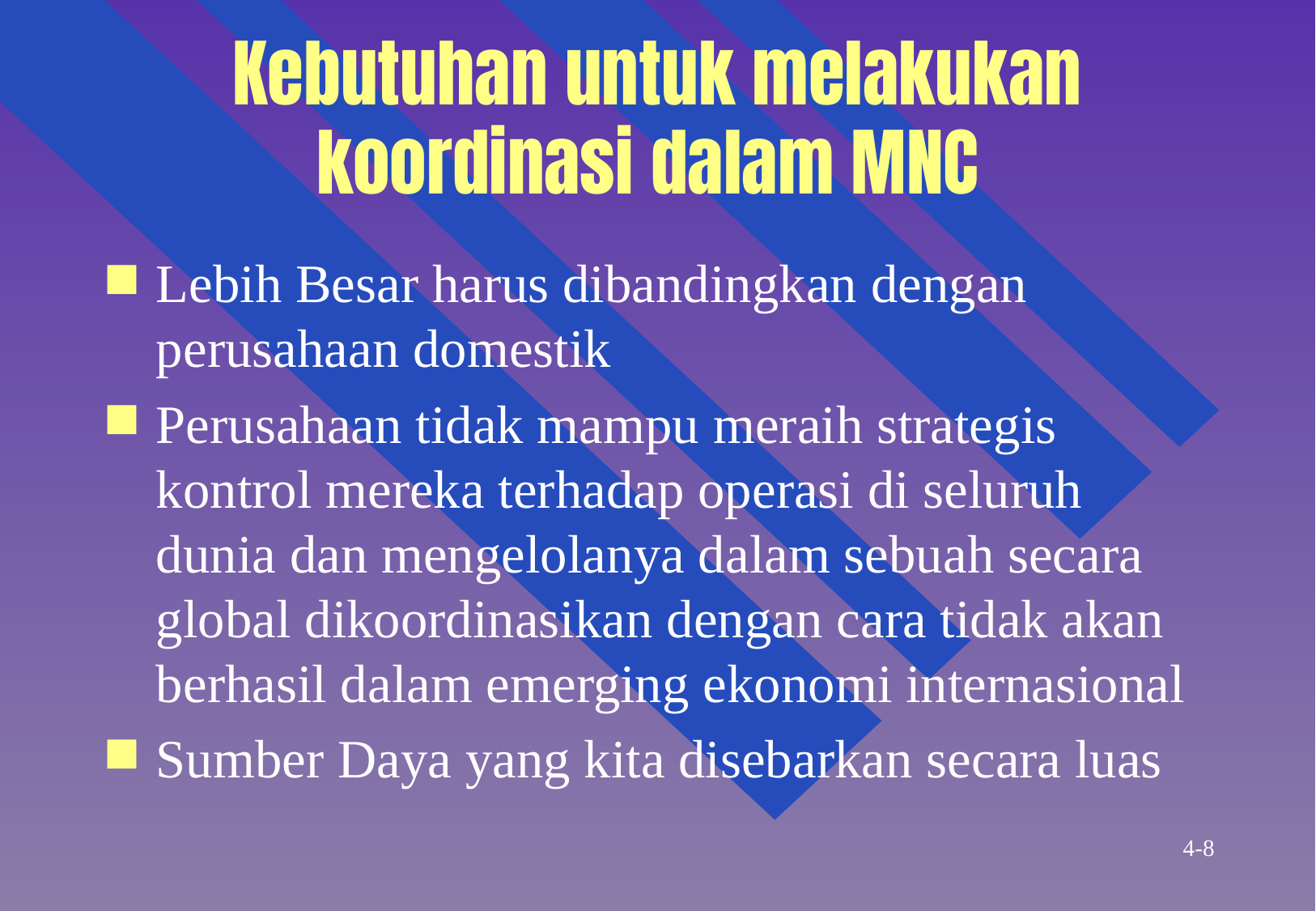

# Kebutuhan untuk melakukan koordinasi dalam MNC
Lebih Besar harus dibandingkan dengan perusahaan domestik
Perusahaan tidak mampu meraih strategis kontrol mereka terhadap operasi di seluruh dunia dan mengelolanya dalam sebuah secara global dikoordinasikan dengan cara tidak akan berhasil dalam emerging ekonomi internasional
Sumber Daya yang kita disebarkan secara luas

4-8